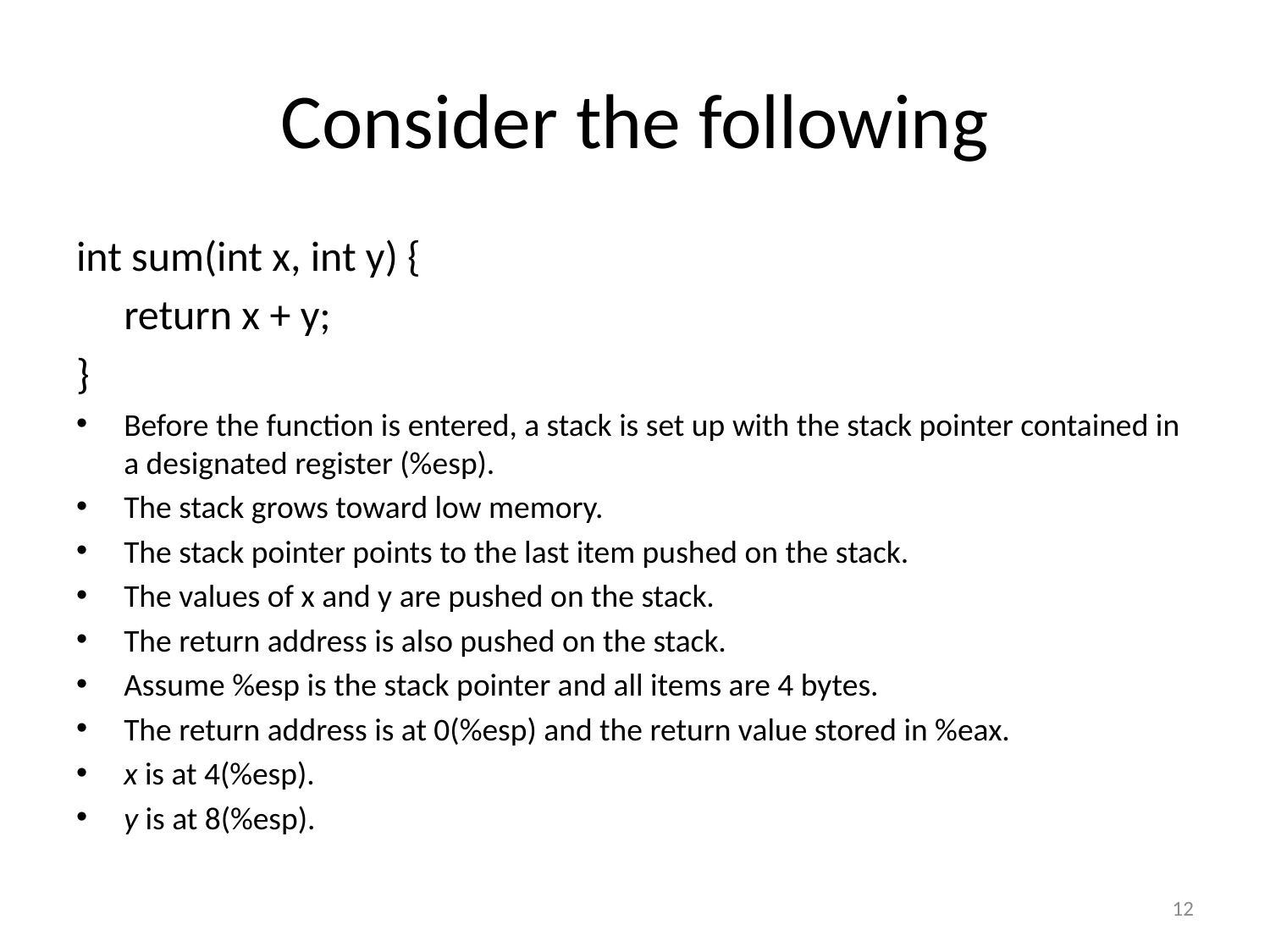

# Consider the following
int sum(int x, int y) {
	return x + y;
}
Before the function is entered, a stack is set up with the stack pointer contained in a designated register (%esp).
The stack grows toward low memory.
The stack pointer points to the last item pushed on the stack.
The values of x and y are pushed on the stack.
The return address is also pushed on the stack.
Assume %esp is the stack pointer and all items are 4 bytes.
The return address is at 0(%esp) and the return value stored in %eax.
x is at 4(%esp).
y is at 8(%esp).
12